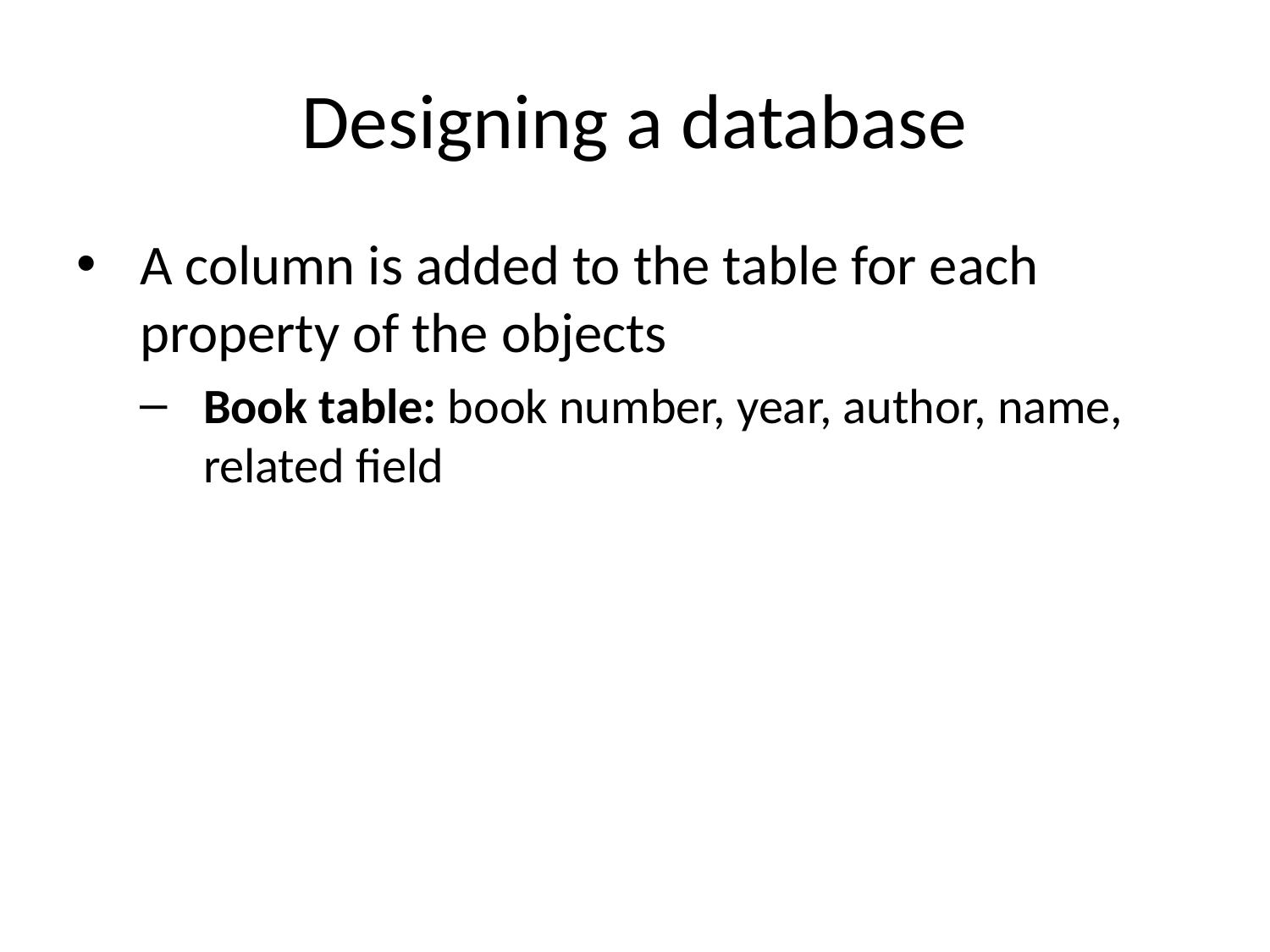

# Designing a database
A column is added to the table for each property of the objects
Book table: book number, year, author, name, related field